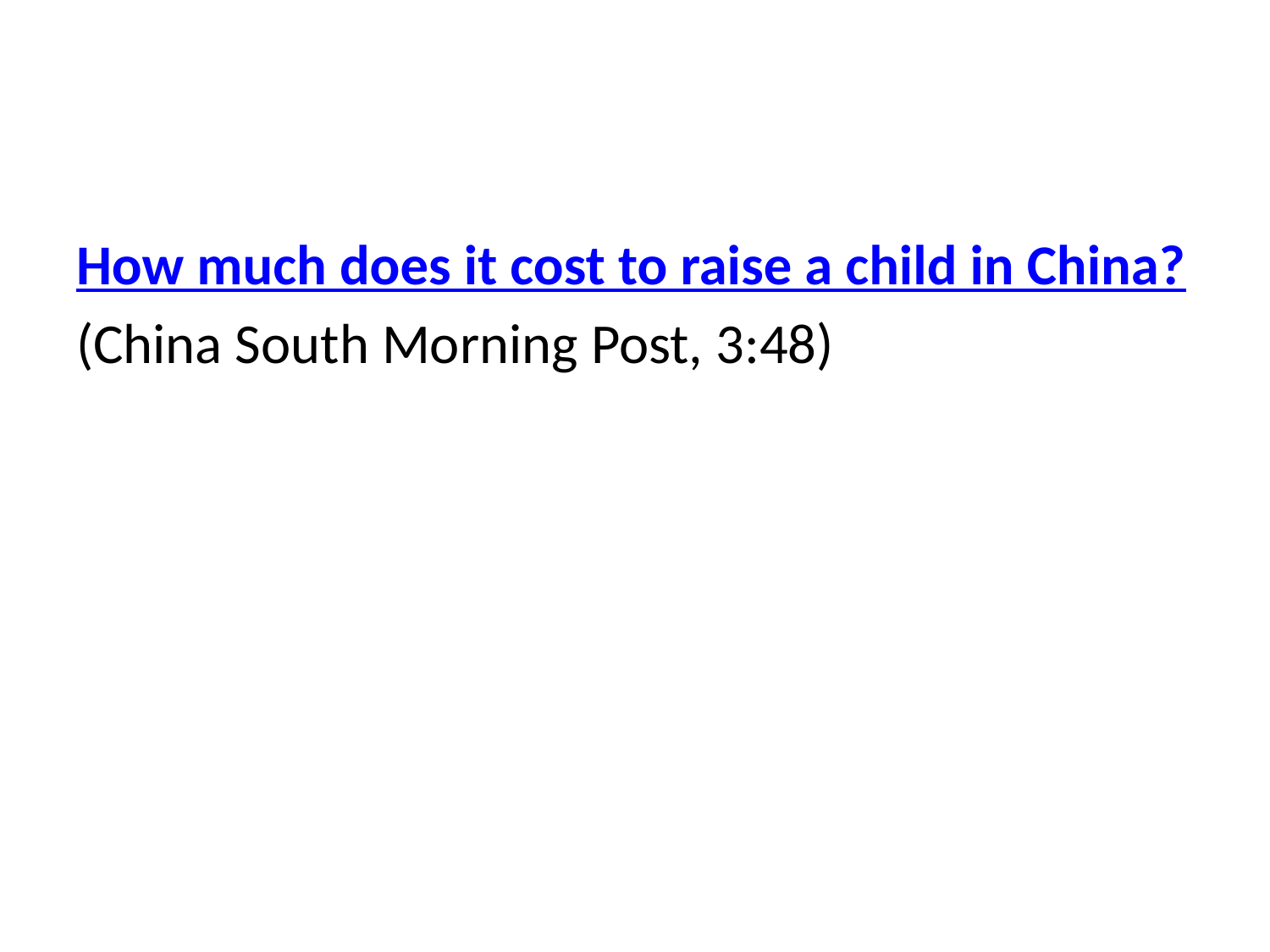

#
How much does it cost to raise a child in China?
(China South Morning Post, 3:48)